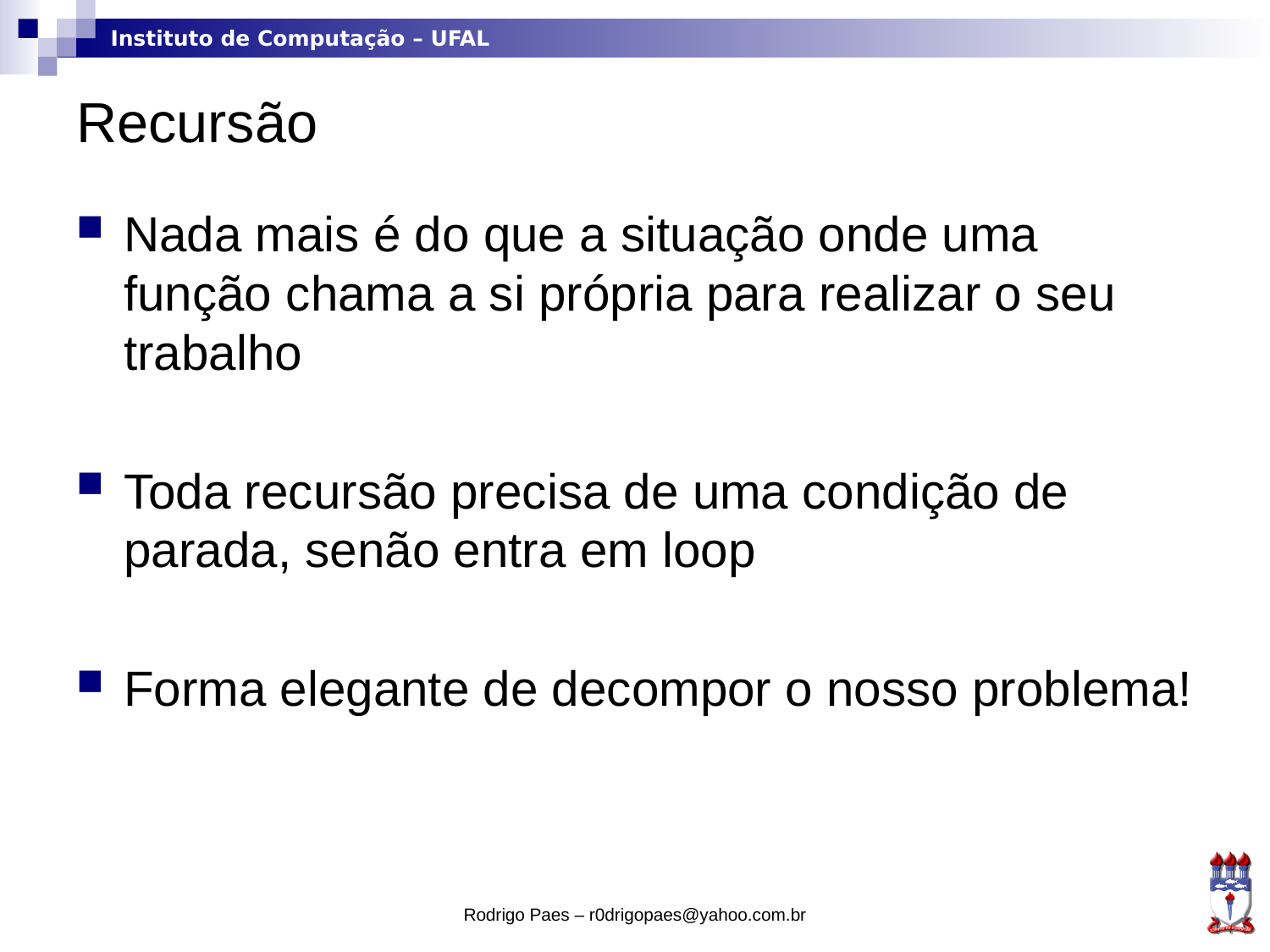

# Recursão
Nada mais é do que a situação onde uma função chama a si própria para realizar o seu trabalho

Toda recursão precisa de uma condição de parada, senão entra em loop

Forma elegante de decompor o nosso problema!

Rodrigo Paes – r0drigopaes@yahoo.com.br